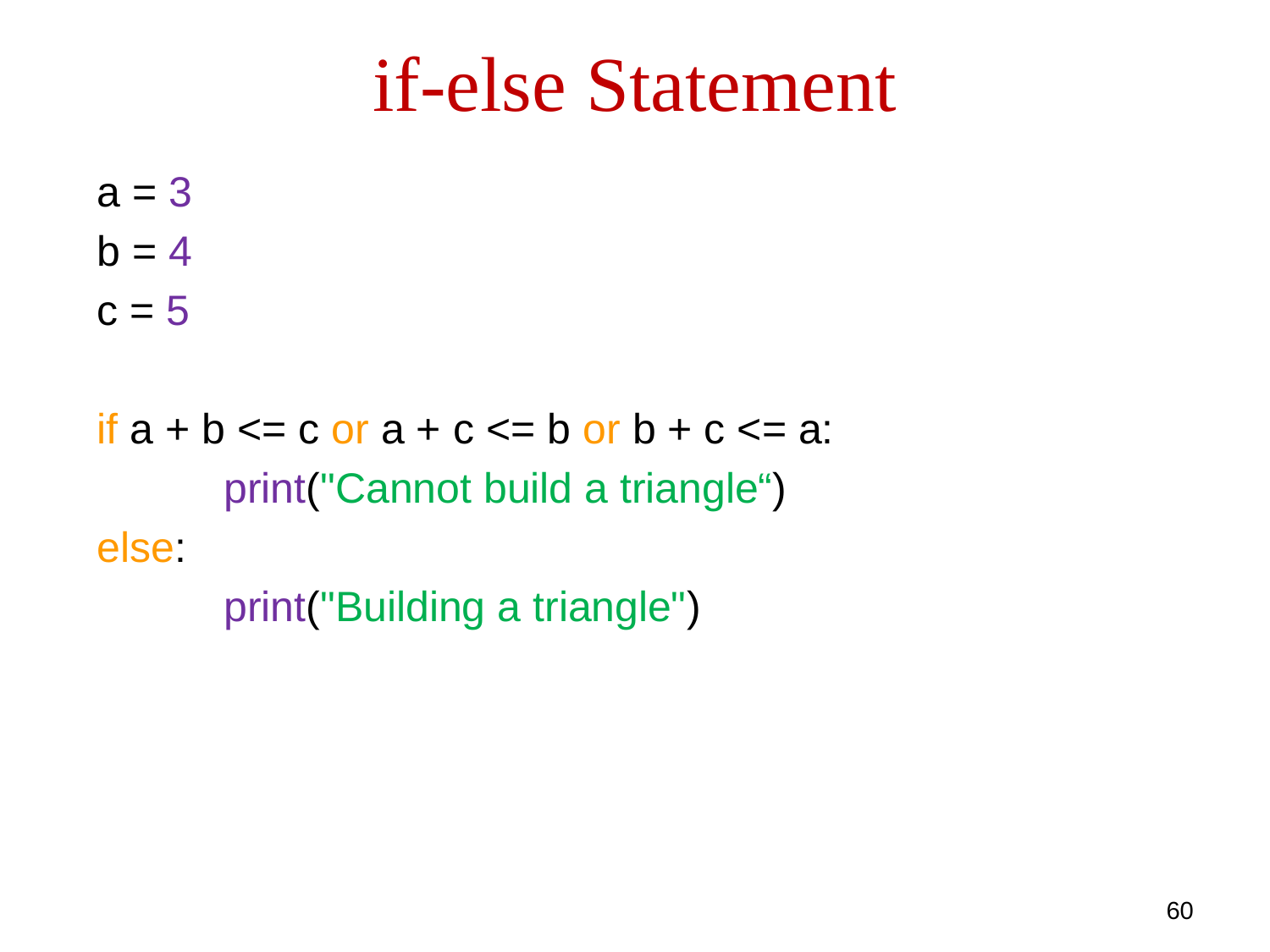

if-else Statement
a = 3
b = 4
c = 5

if a + b <= c or a + c <= b or b + c <= a:
	print("Cannot build a triangle“)
else:
	print("Building a triangle")
60